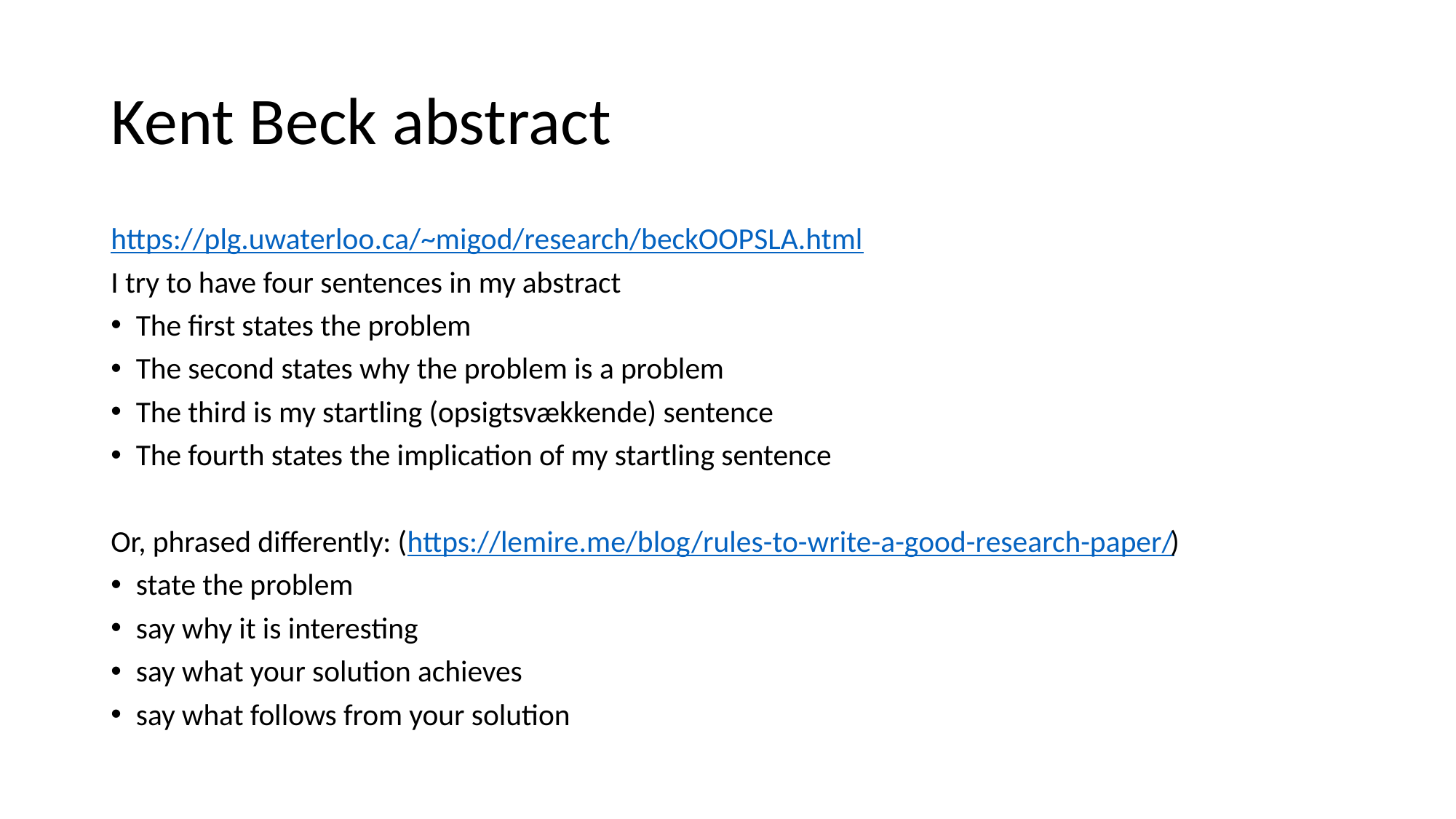

# Kent Beck abstract
https://plg.uwaterloo.ca/~migod/research/beckOOPSLA.html
I try to have four sentences in my abstract
The first states the problem
The second states why the problem is a problem
The third is my startling (opsigtsvækkende) sentence
The fourth states the implication of my startling sentence

Or, phrased differently: (https://lemire.me/blog/rules-to-write-a-good-research-paper/)
state the problem
say why it is interesting
say what your solution achieves
say what follows from your solution